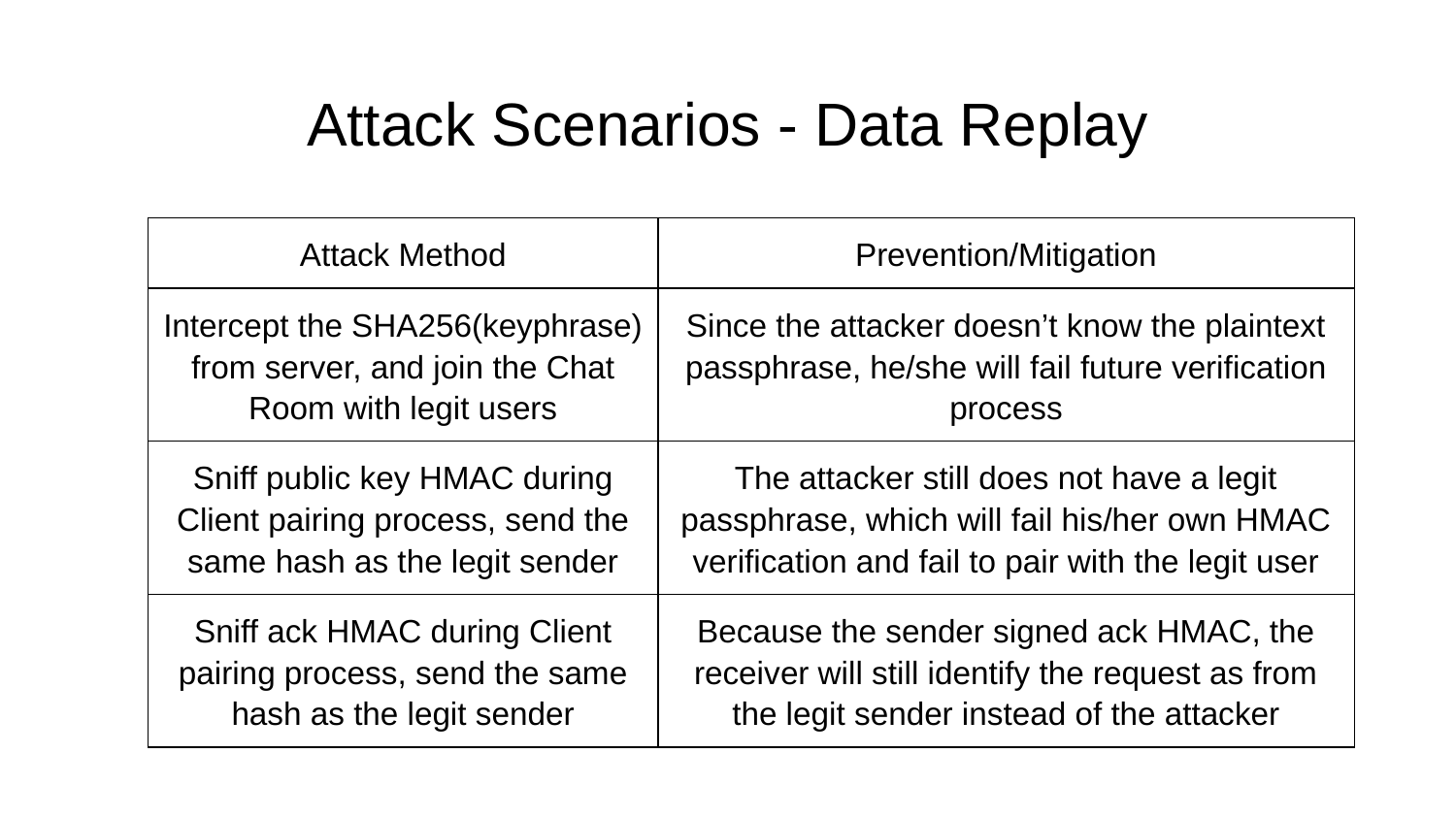

# Attack Scenarios - Data Replay
| Attack Method | Prevention/Mitigation |
| --- | --- |
| Intercept the SHA256(keyphrase) from server, and join the Chat Room with legit users | Since the attacker doesn’t know the plaintext passphrase, he/she will fail future verification process |
| Sniff public key HMAC during Client pairing process, send the same hash as the legit sender | The attacker still does not have a legit passphrase, which will fail his/her own HMAC verification and fail to pair with the legit user |
| Sniff ack HMAC during Client pairing process, send the same hash as the legit sender | Because the sender signed ack HMAC, the receiver will still identify the request as from the legit sender instead of the attacker |